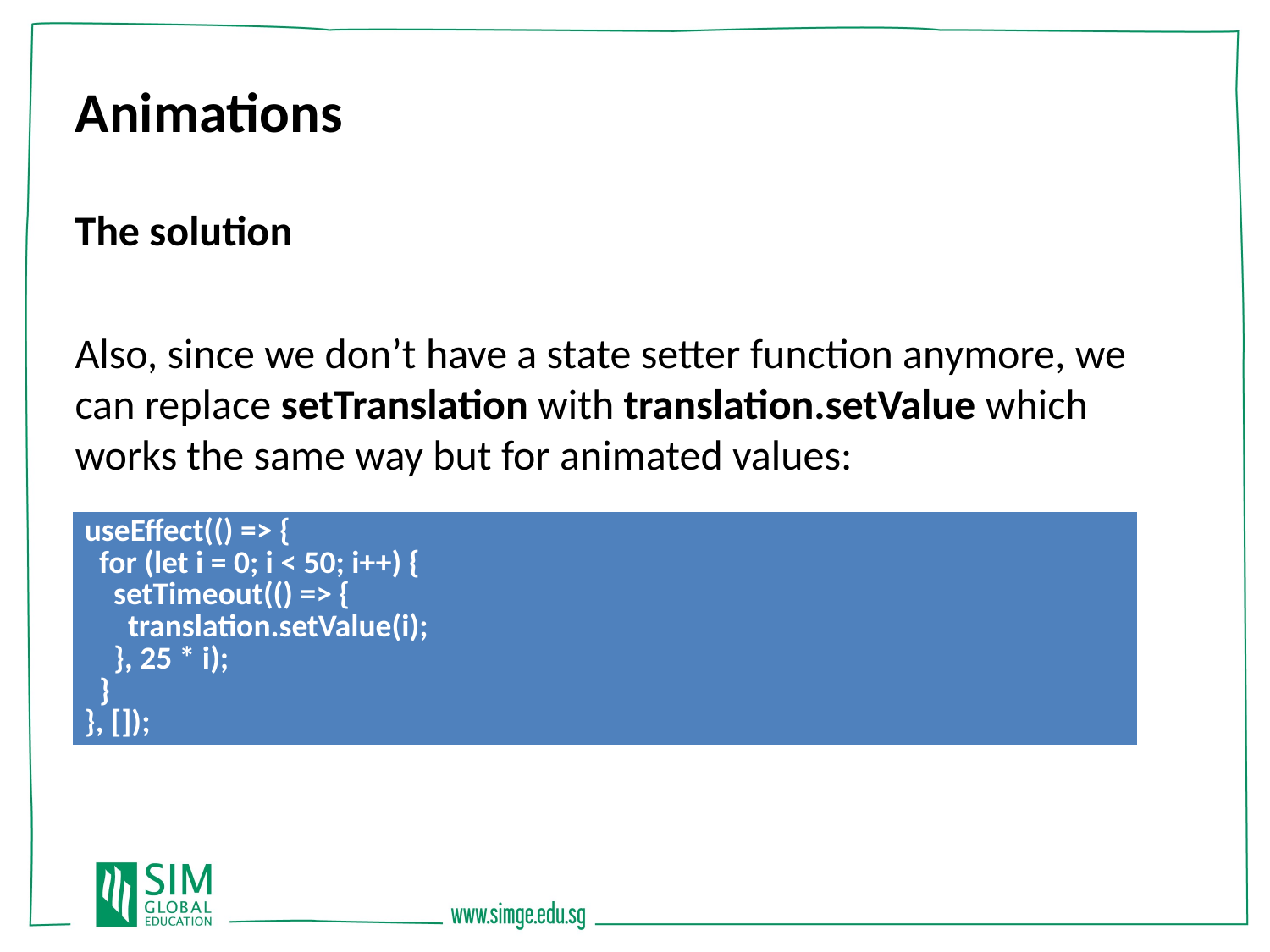

Animations
The solution

Also, since we don’t have a state setter function anymore, we can replace setTranslation with translation.setValue which works the same way but for animated values:

| useEffect(() => { for (let i = 0; i < 50; i++) { setTimeout(() => { translation.setValue(i); }, 25 \* i); } }, []); |
| --- |